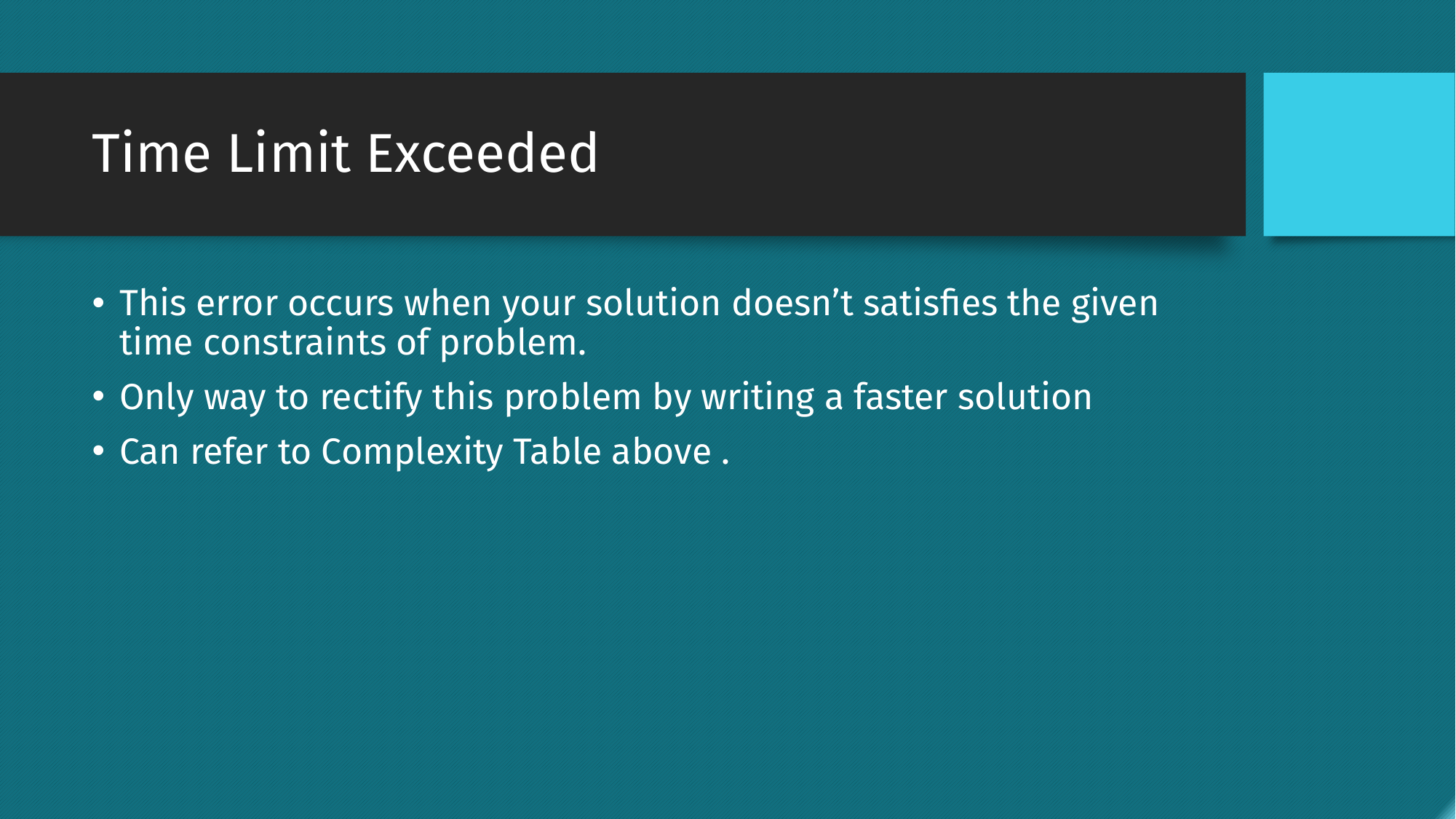

# Time Limit Exceeded
This error occurs when your solution doesn’t satisfies the given time constraints of problem.
Only way to rectify this problem by writing a faster solution
Can refer to Complexity Table above .